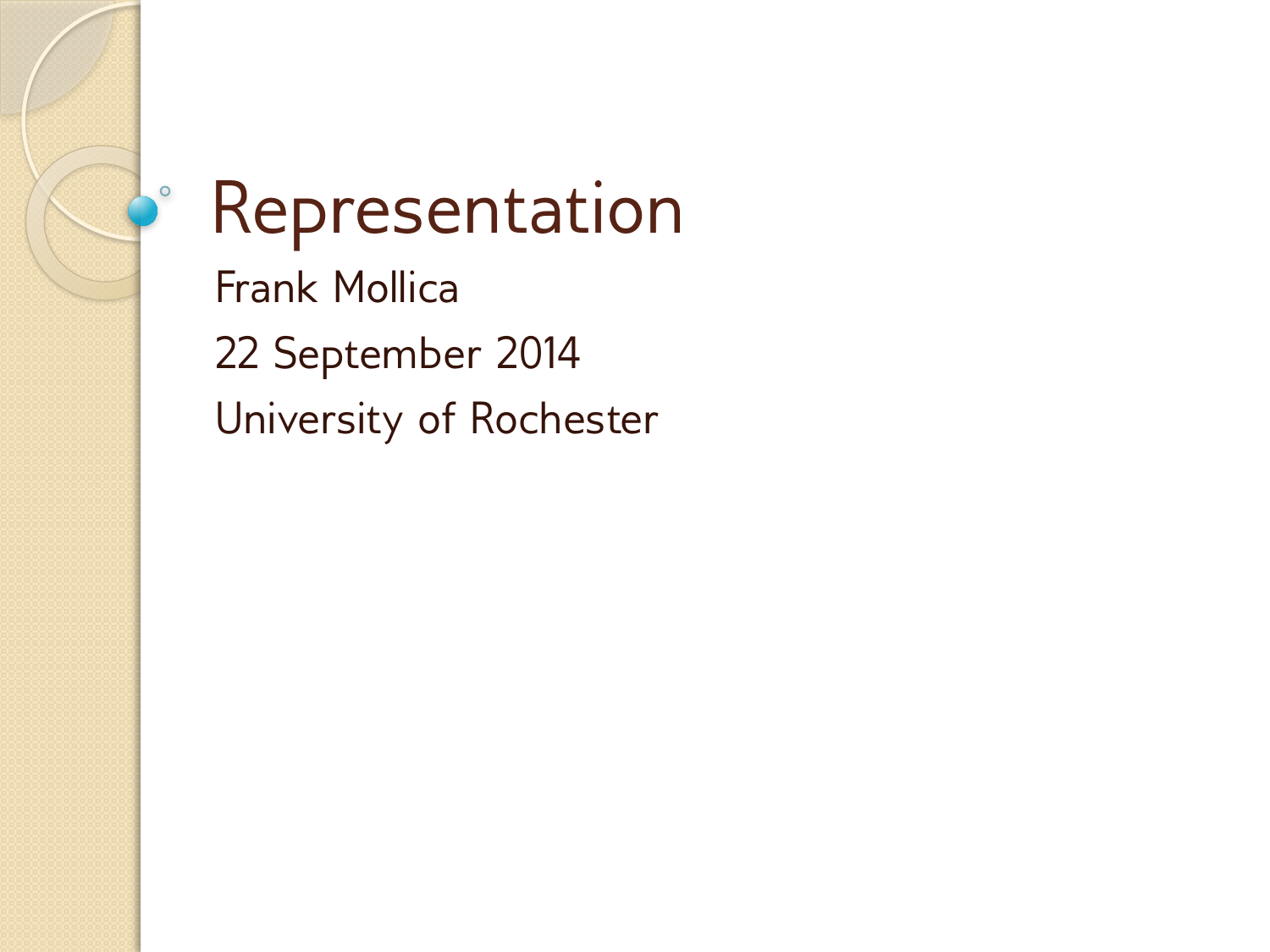

# Representation
Frank Mollica
22 September 2014
University of Rochester